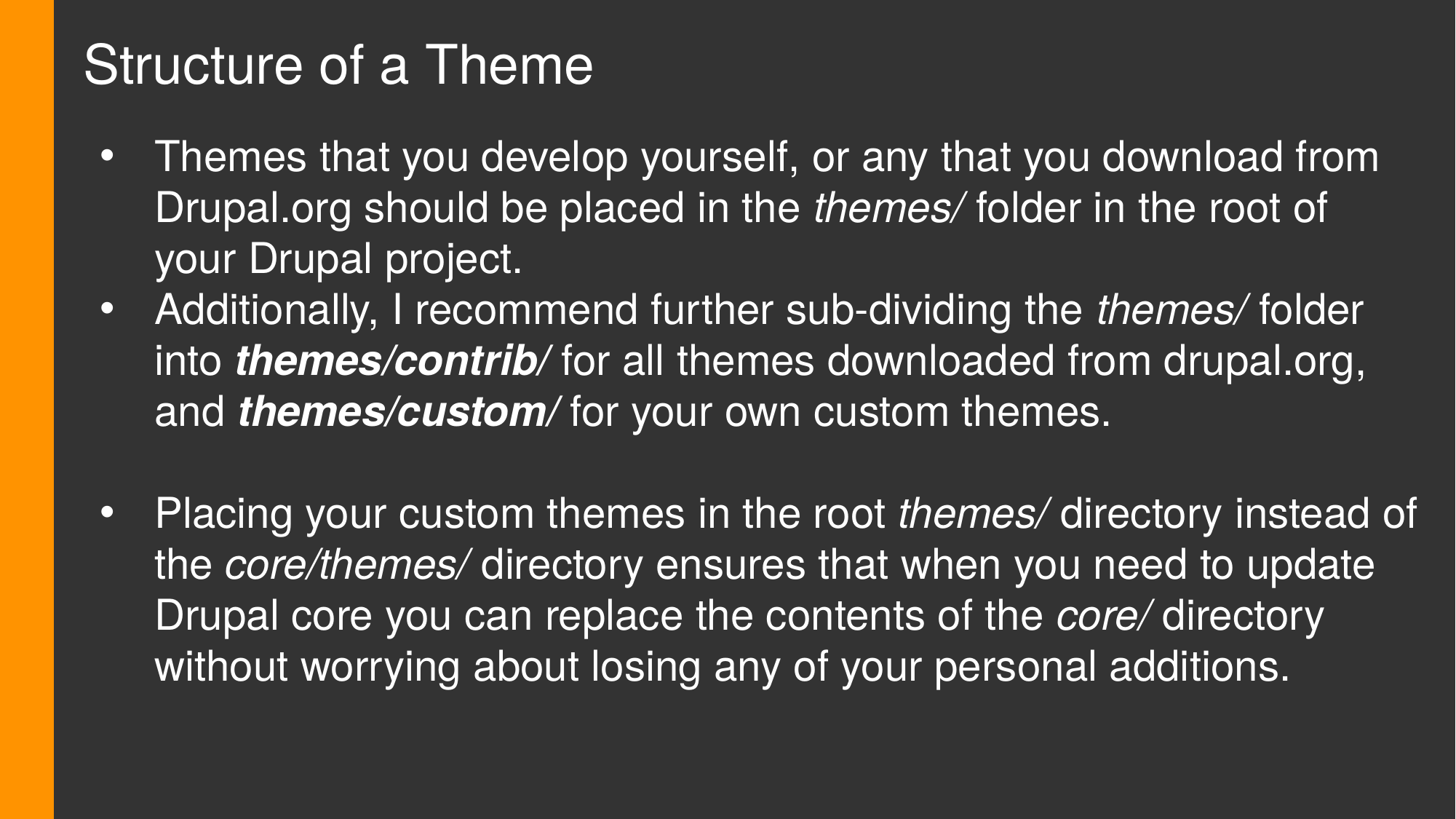

# Structure of a Theme
Themes that you develop yourself, or any that you download from Drupal.org should be placed in the themes/ folder in the root of your Drupal project.
Additionally, I recommend further sub-dividing the themes/ folder into themes/contrib/ for all themes downloaded from drupal.org, and themes/custom/ for your own custom themes.

Placing your custom themes in the root themes/ directory instead of the core/themes/ directory ensures that when you need to update Drupal core you can replace the contents of the core/ directory without worrying about losing any of your personal additions.